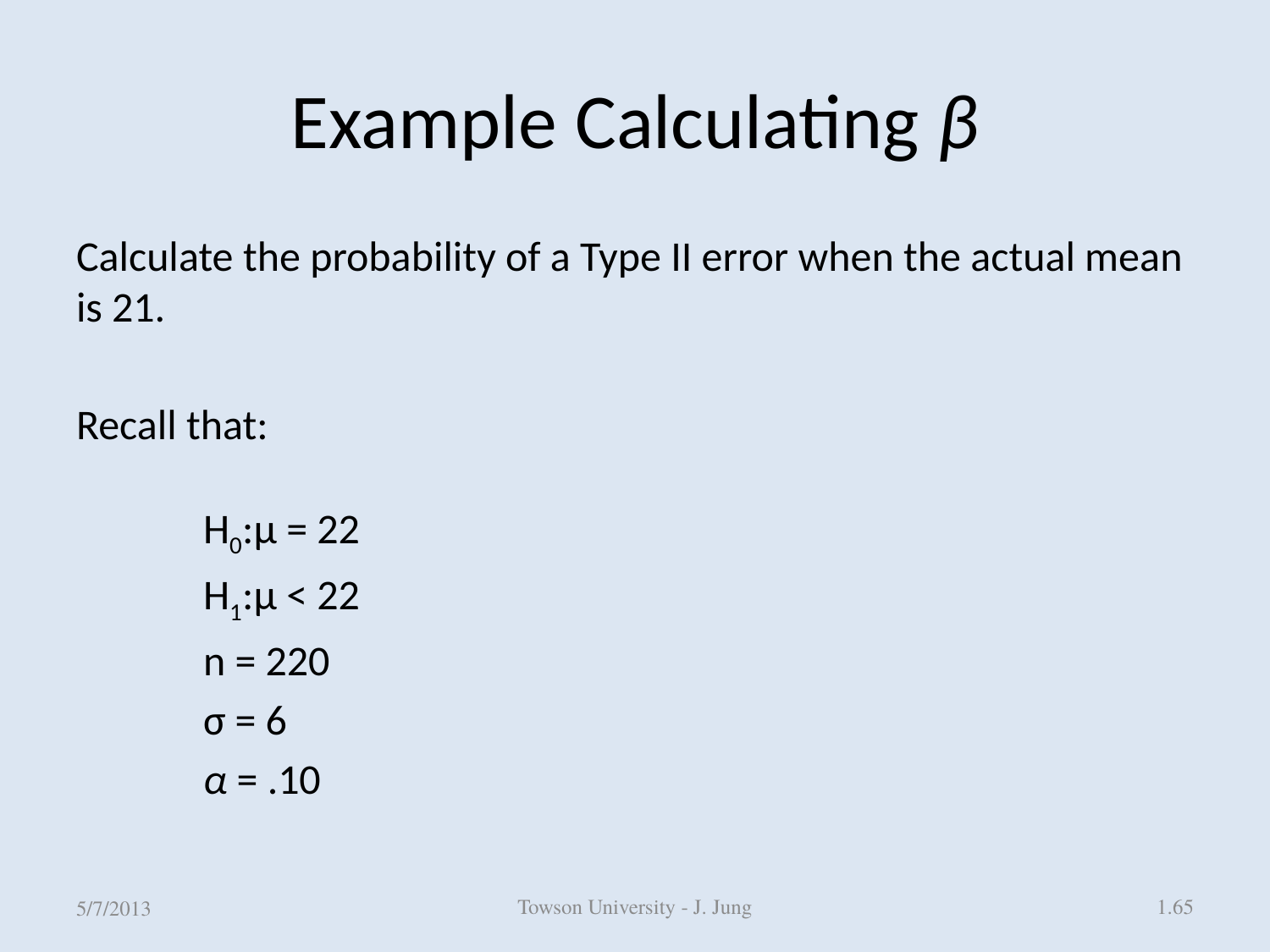

# Example Calculating β
Calculate the probability of a Type II error when the actual mean is 21.

Recall that:

	H0:μ = 22
	H1:μ < 22
	n = 220
	σ = 6
	α = .10

5/7/2013
Towson University - J. Jung
1.65